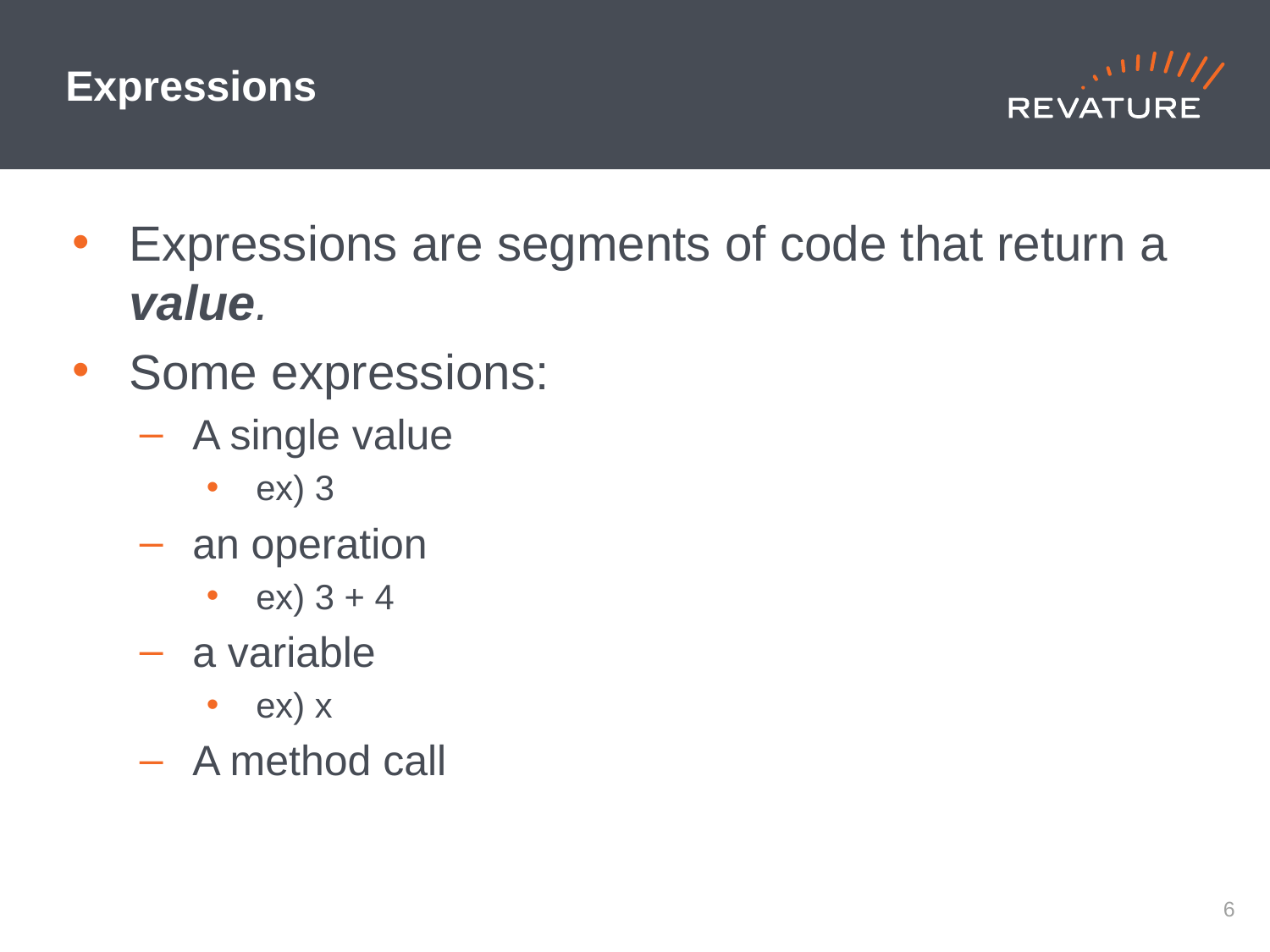

# Expressions
Expressions are segments of code that return a value.
Some expressions:
A single value
ex) 3
an operation
ex) 3 + 4
a variable
ex) x
A method call
6